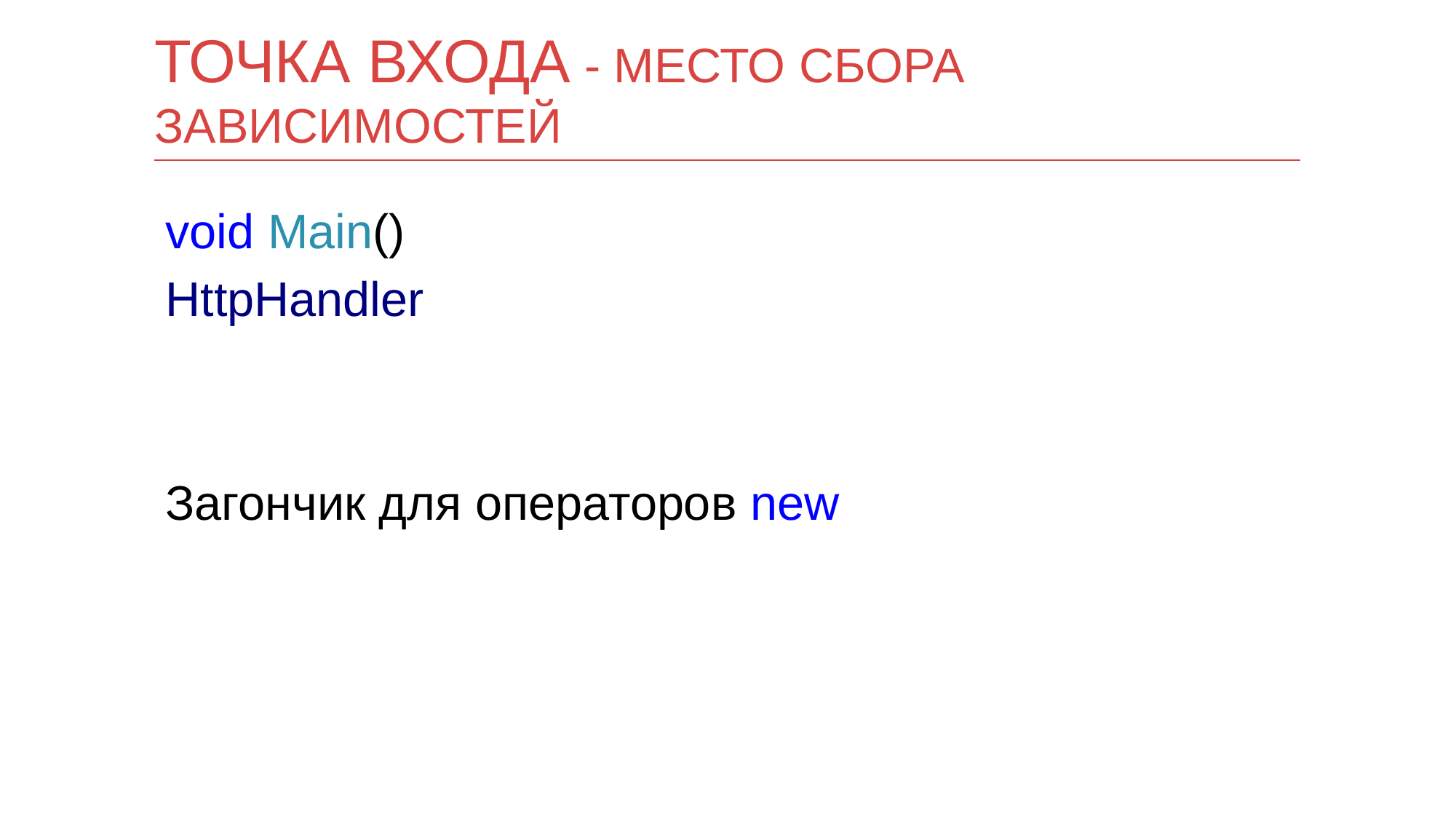

# Точка входа - место сбора зависимостей
void Main()
HttpHandler

Загончик для операторов new